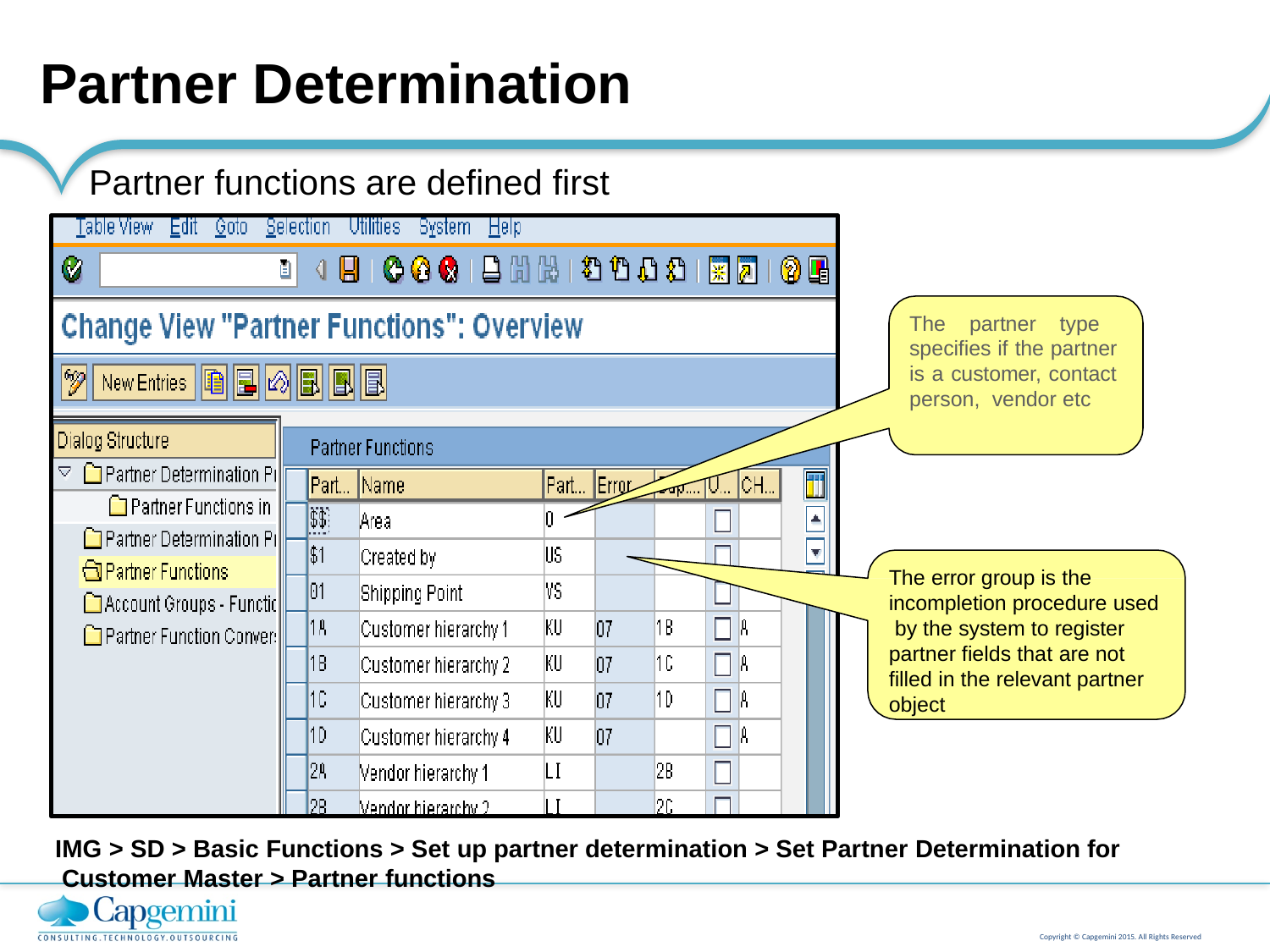

# Partner Determination
Partner functions are defined first

The partner type  specifies if the partner  is a customer, contact  person,  vendor etc

The error group is the  incompletion procedure used  by the system to register  partner fields that are not  filled in the relevant partner  object
IMG > SD > Basic Functions > Set up partner determination > Set Partner Determination for  Customer Master > Partner functions